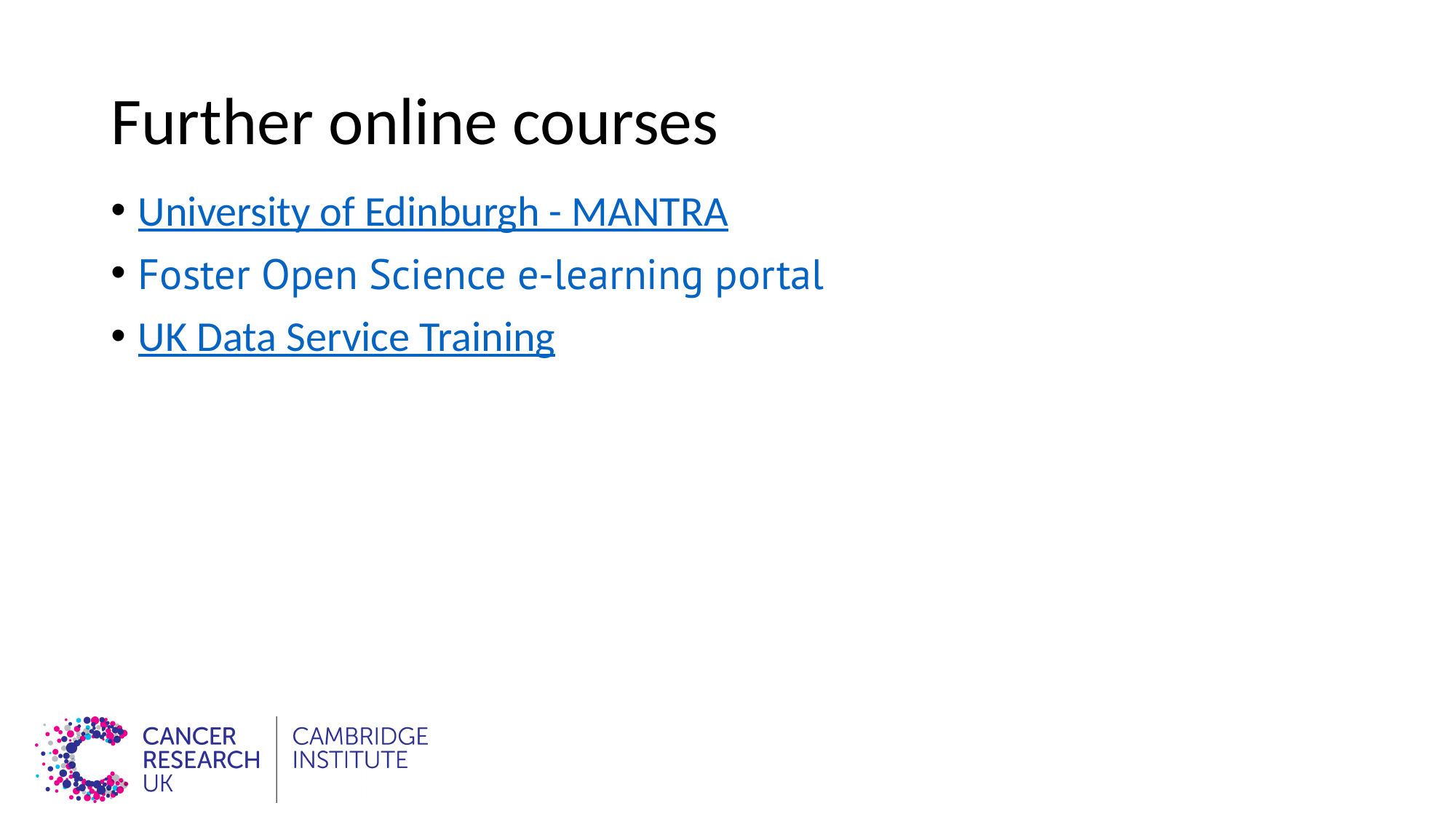

# Further online courses
University of Edinburgh - MANTRA
Foster Open Science e-learning portal
UK Data Service Training